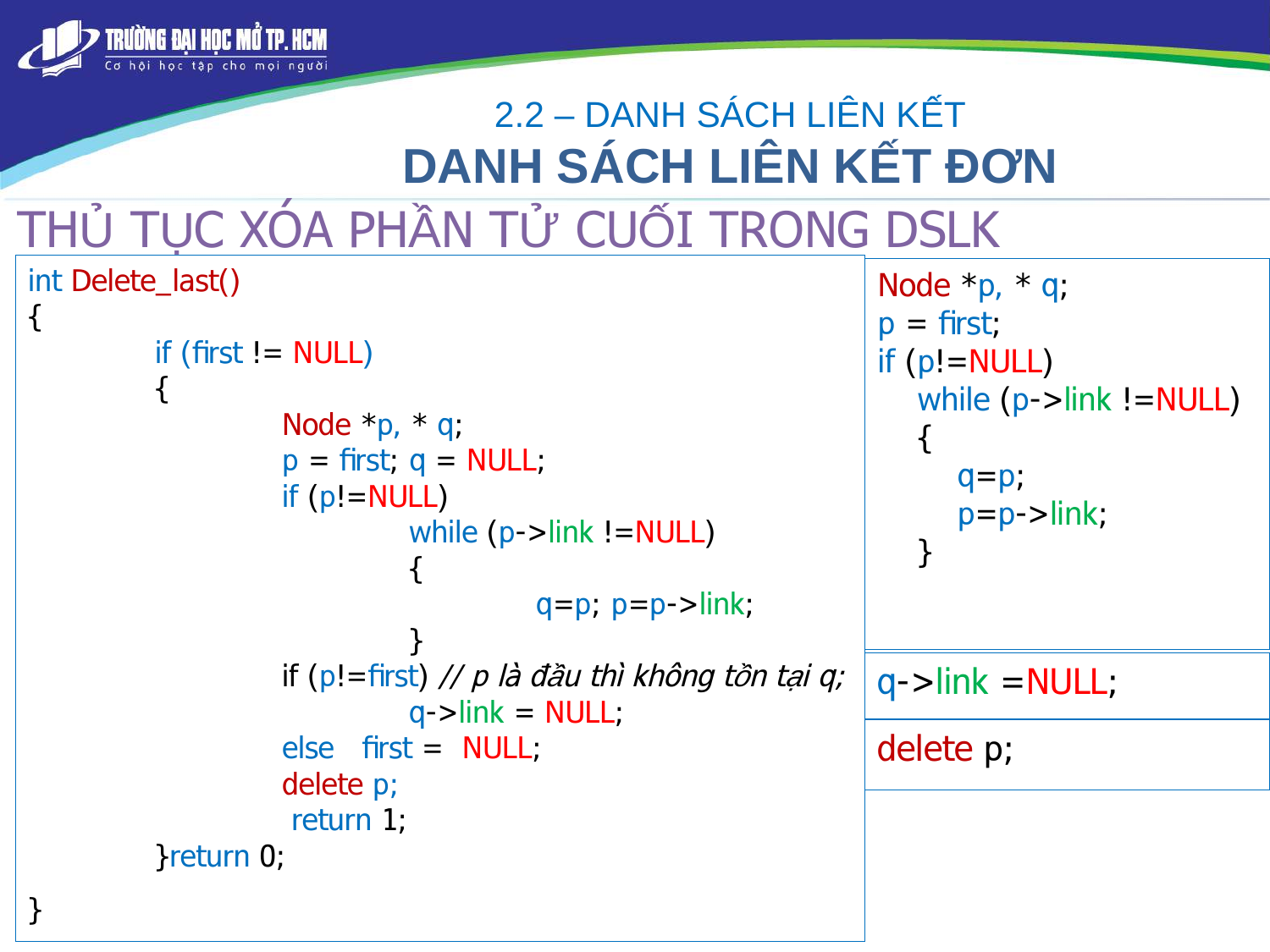

2.2 – DANH SÁCH LIÊN KẾT
DANH SÁCH LIÊN KẾT ĐƠN
THỦ TỤC XÓA PHẦN TỬ CUỐI TRONG DSLK
int Delete_last()
{
	if (first != NULL)
	{
		Node *p, * q;
		p = first; q = NULL;
		if (p!=NULL)
			while (p->link !=NULL)
			{
				q=p; p=p->link;
			}
		if (p!=first) // p là đầu thì không tồn tại q;
			q->link = NULL;
		else   first =  NULL;
		delete p;
		 return 1;
	}return 0;
}
Node *p, * q;
p = first;
if (p!=NULL)
    while (p->link !=NULL)
    {
        q=p;
        p=p->link;
    }

q->link =NULL;

delete p;